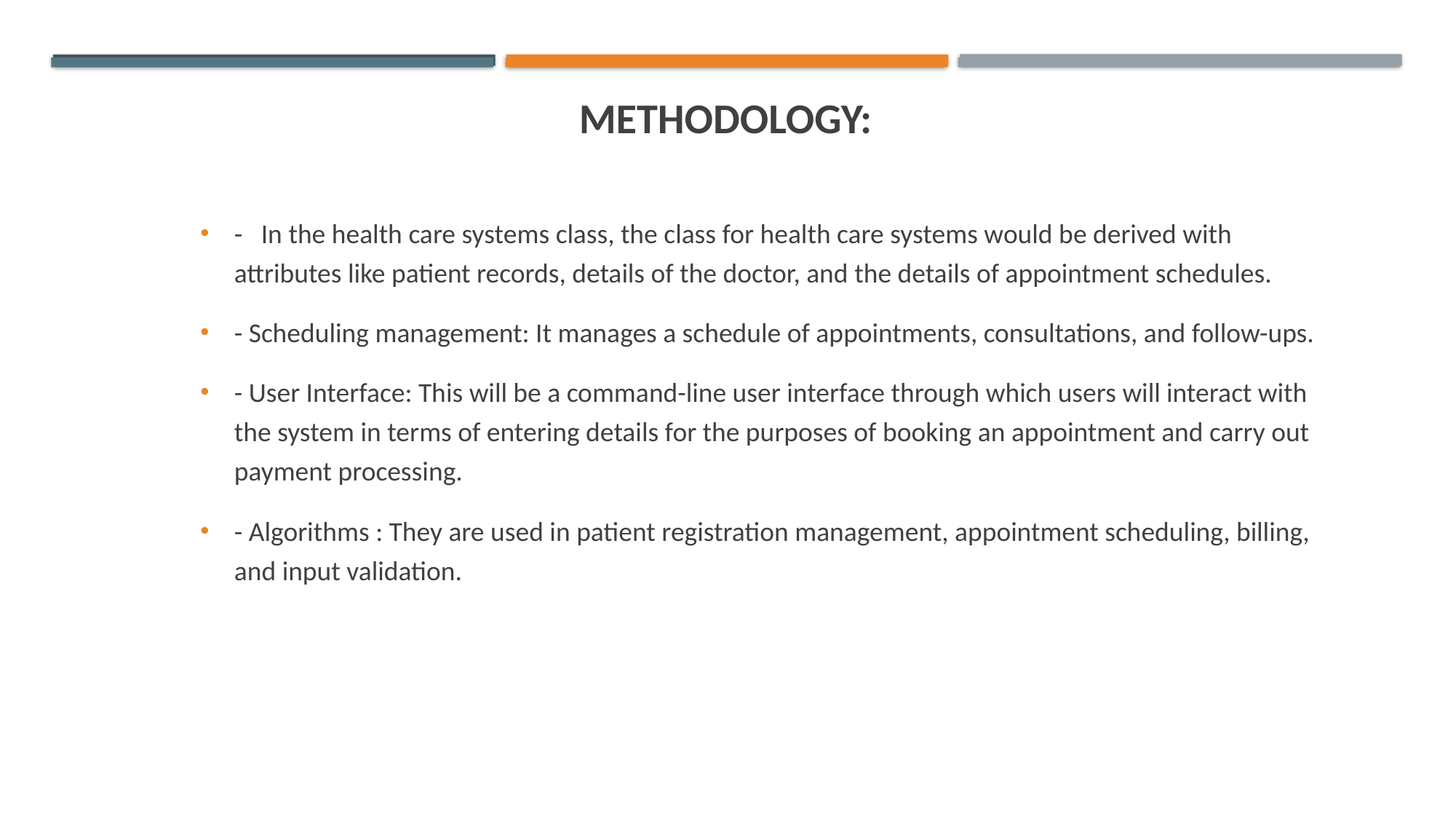

# Methodology:
-   In the health care systems class, the class for health care systems would be derived with attributes like patient records, details of the doctor, and the details of appointment schedules.
- Scheduling management: It manages a schedule of appointments, consultations, and follow-ups.
- User Interface: This will be a command-line user interface through which users will interact with the system in terms of entering details for the purposes of booking an appointment and carry out payment processing.
- Algorithms : They are used in patient registration management, appointment scheduling, billing, and input validation.